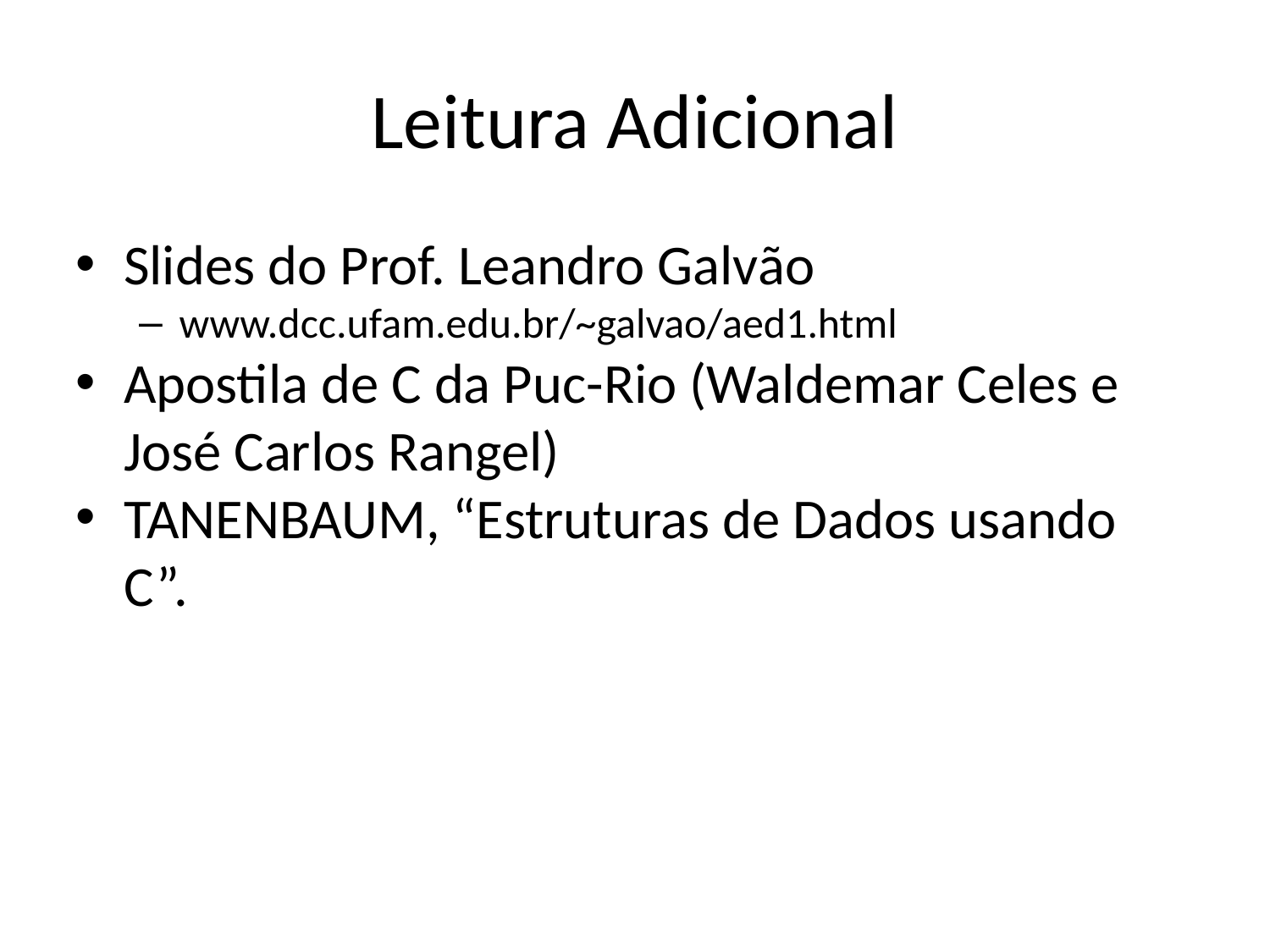

Leitura Adicional
Slides do Prof. Leandro Galvão
www.dcc.ufam.edu.br/~galvao/aed1.html
Apostila de C da Puc-Rio (Waldemar Celes e José Carlos Rangel)
TANENBAUM, “Estruturas de Dados usando C”.